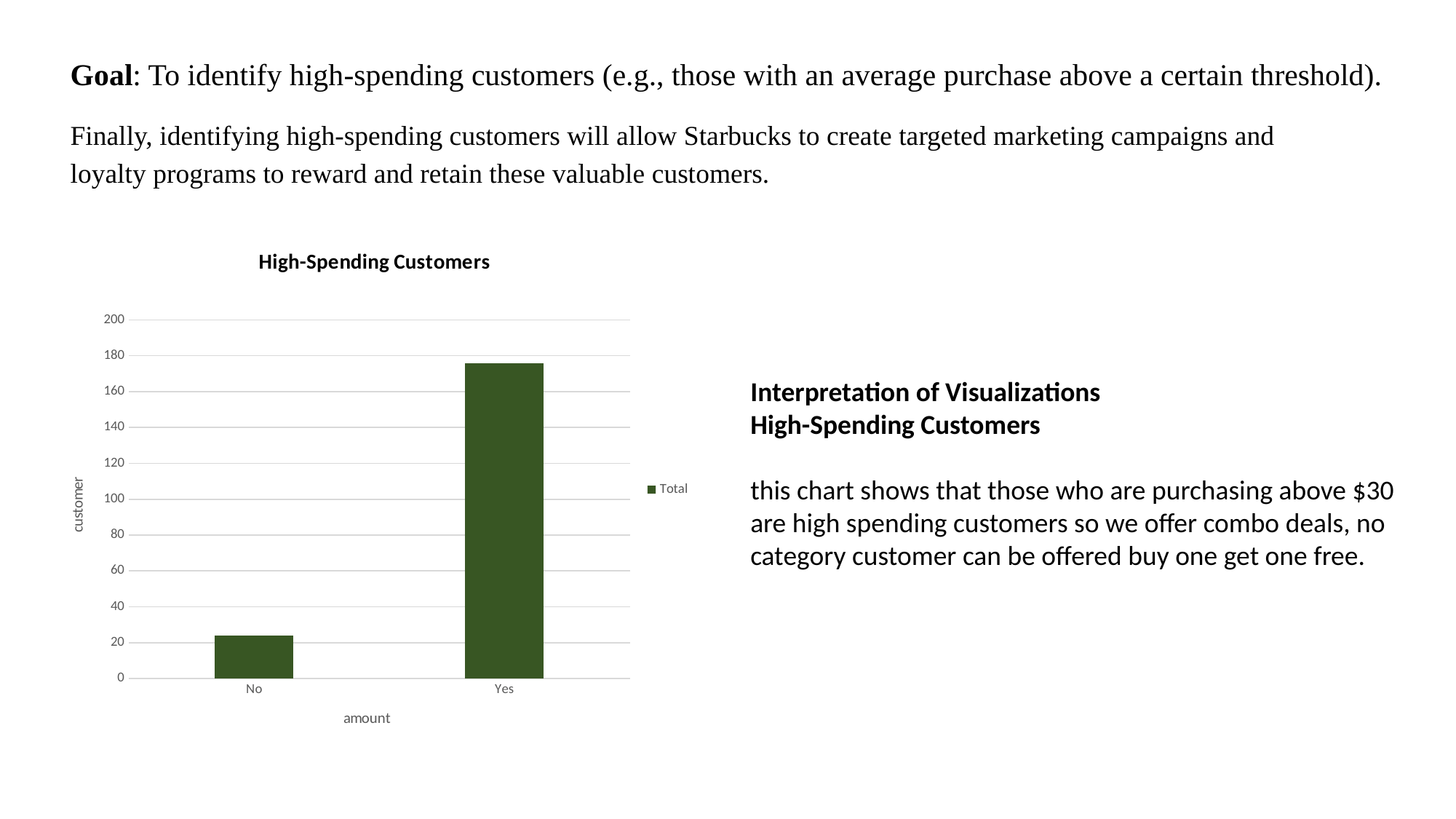

Goal: To identify high-spending customers (e.g., those with an average purchase above a certain threshold).
Finally, identifying high-spending customers will allow Starbucks to create targeted marketing campaigns and loyalty programs to reward and retain these valuable customers.

### Chart: High-Spending Customers

| Category |  |
|---|---|
| No | 24.0 |
| Yes | 176.0 |
Interpretation of Visualizations
High-Spending Customers

this chart shows that those who are purchasing above $30 are high spending customers so we offer combo deals, no category customer can be offered buy one get one free.